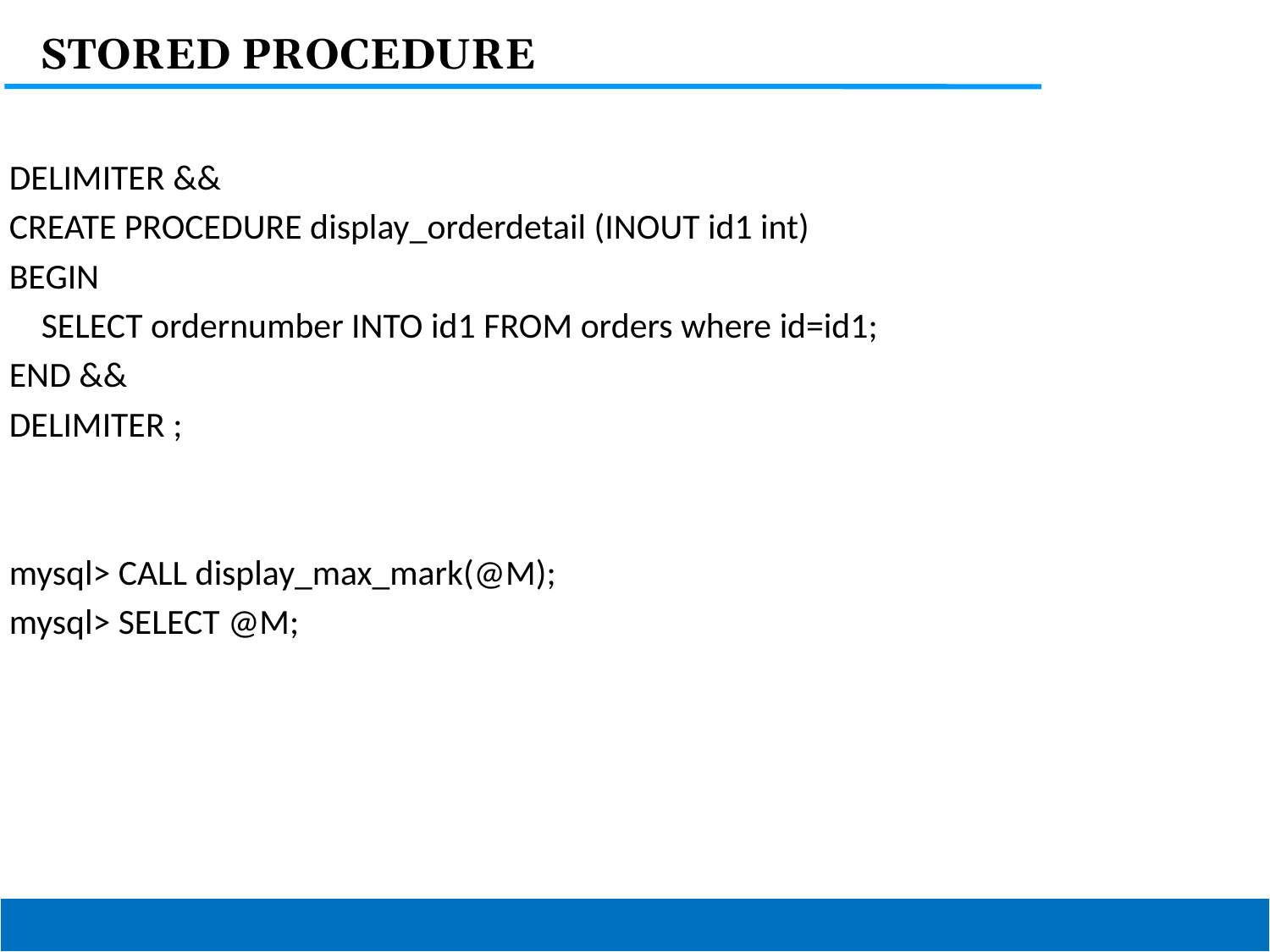

STORED PROCEDURE

DELIMITER &&
CREATE PROCEDURE display_orderdetail (INOUT id1 int)
BEGIN
    SELECT ordernumber INTO id1 FROM orders where id=id1;
END &&
DELIMITER ;

mysql> CALL display_max_mark(@M);
mysql> SELECT @M;